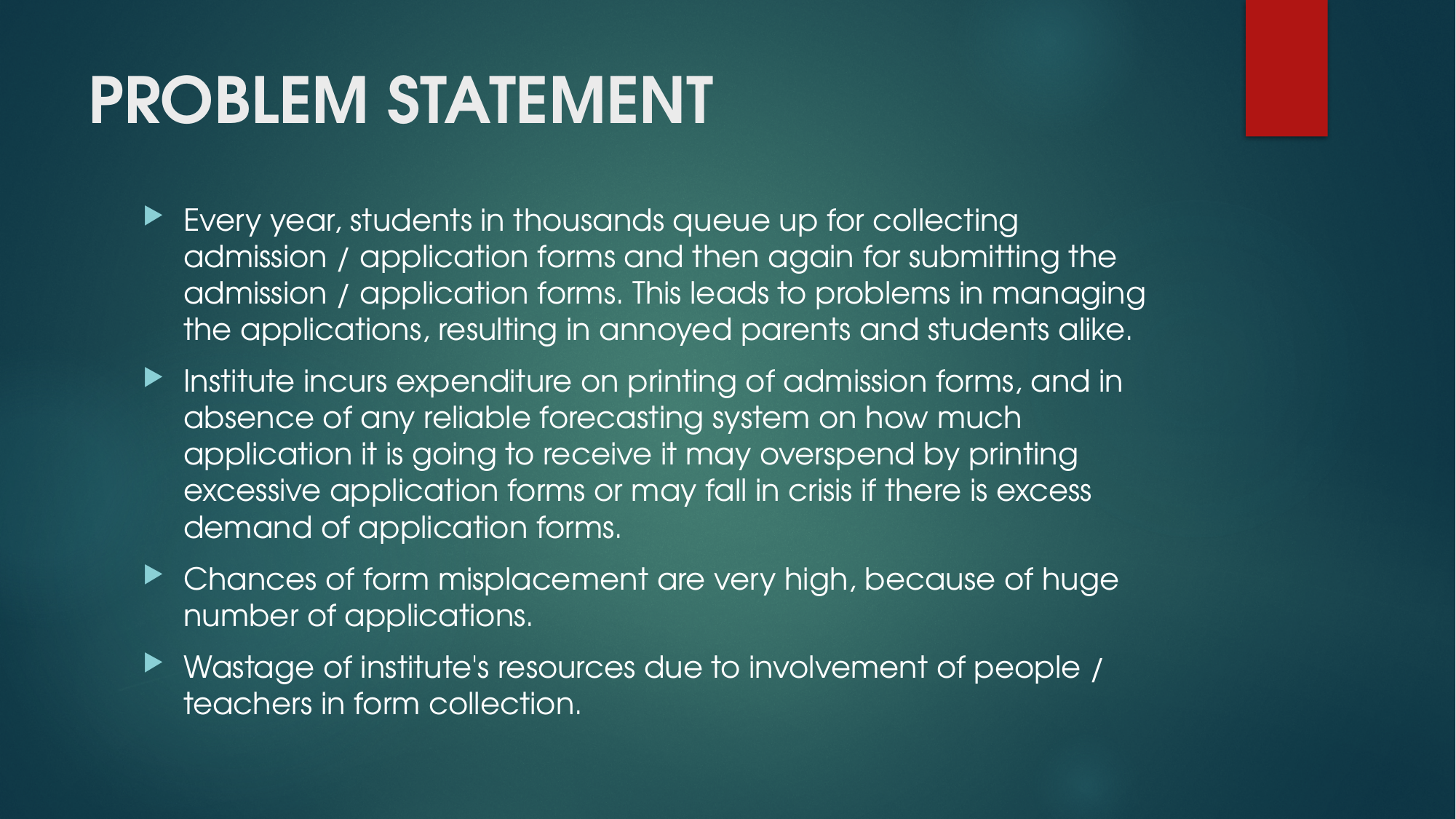

# PROBLEM STATEMENT
Every year, students in thousands queue up for collecting admission / application forms and then again for submitting the admission / application forms. This leads to problems in managing the applications, resulting in annoyed parents and students alike.
Institute incurs expenditure on printing of admission forms, and in absence of any reliable forecasting system on how much application it is going to receive it may overspend by printing excessive application forms or may fall in crisis if there is excess demand of application forms.
Chances of form misplacement are very high, because of huge number of applications.
Wastage of institute's resources due to involvement of people / teachers in form collection.